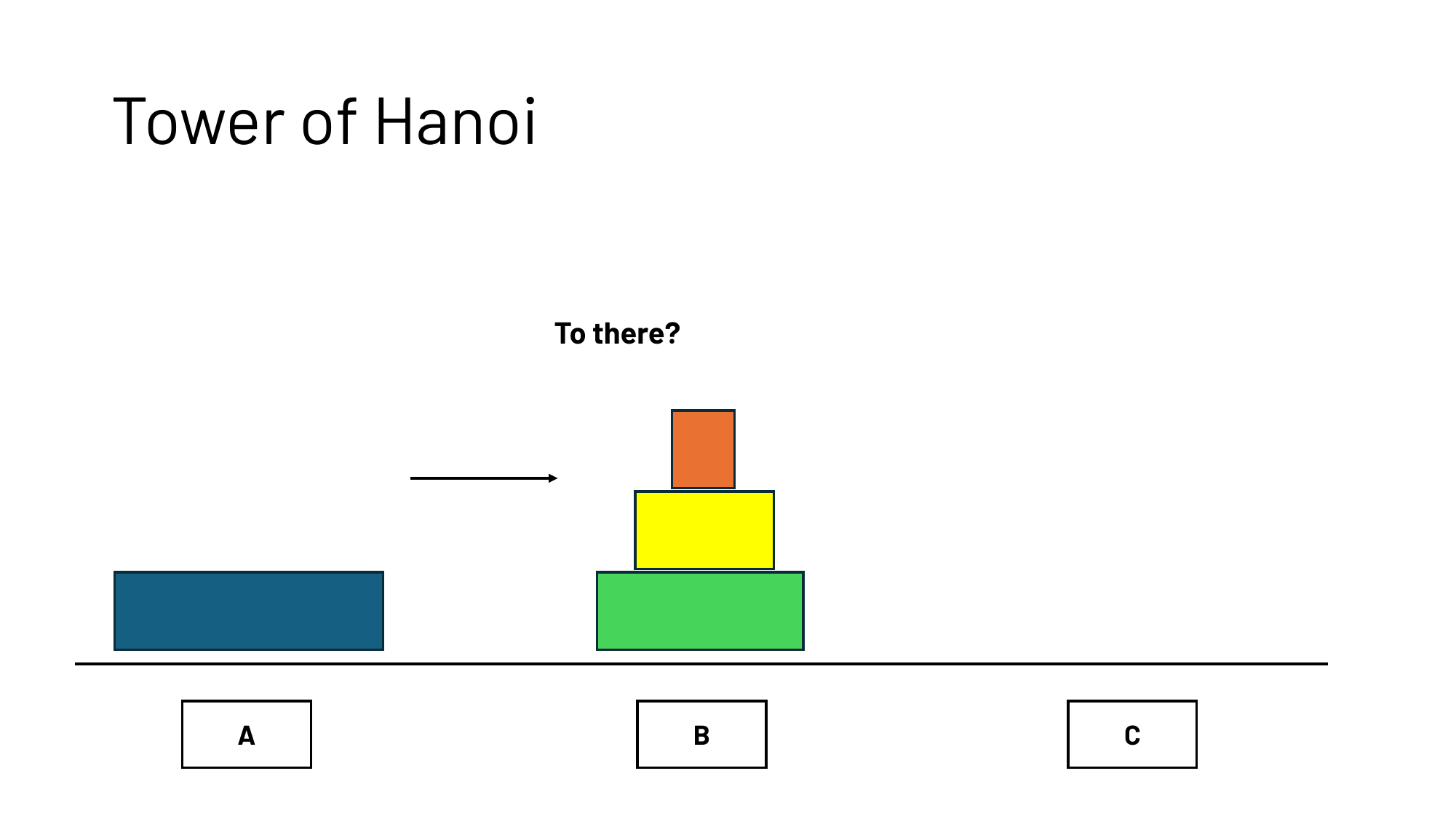

# Tower of Hanoi
To there?

A
B
C